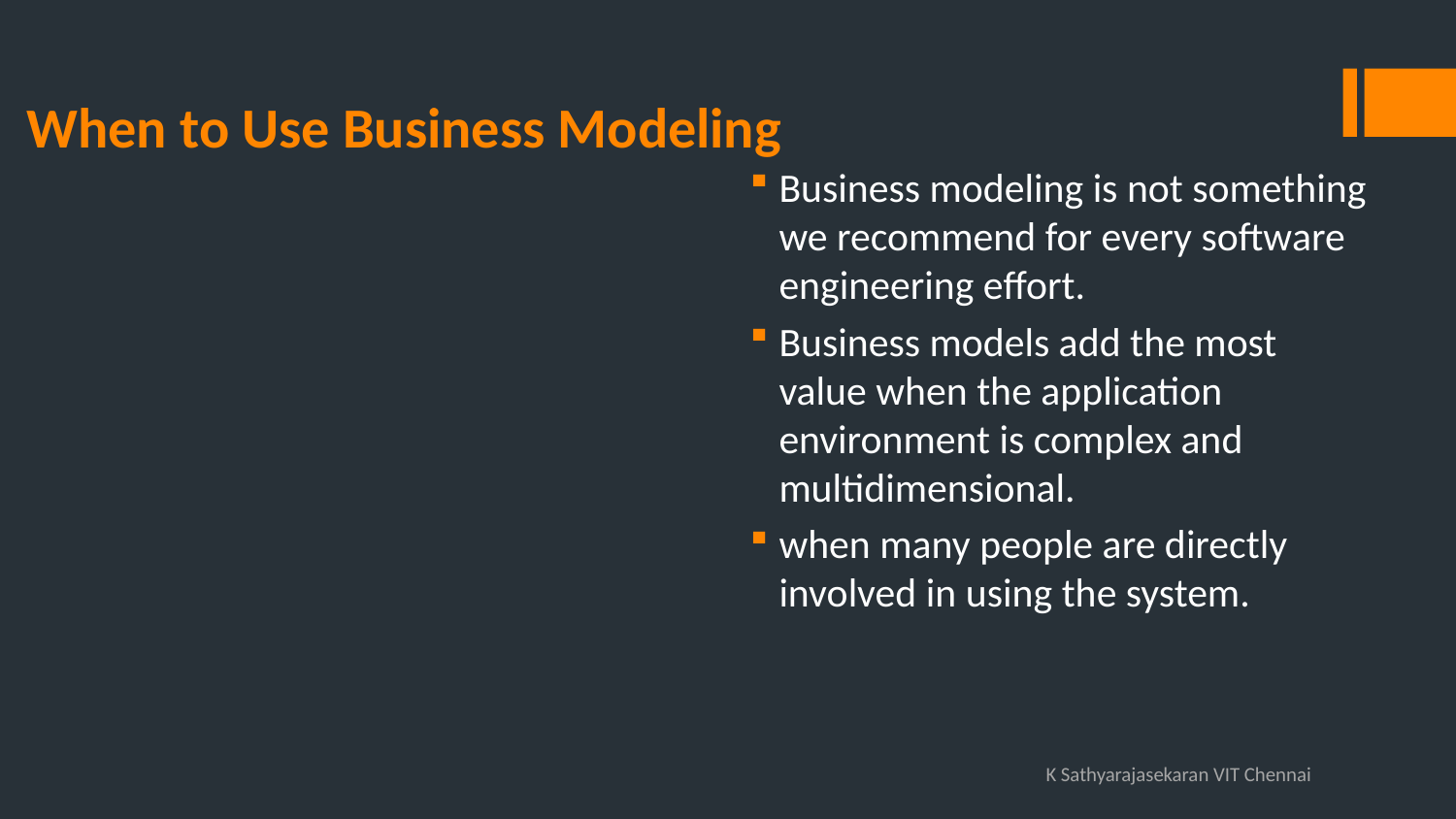

# When to Use Business Modeling
Business modeling is not something we recommend for every software engineering effort.
Business models add the most value when the application environment is complex and multidimensional.
when many people are directly involved in using the system.

K Sathyarajasekaran VIT Chennai